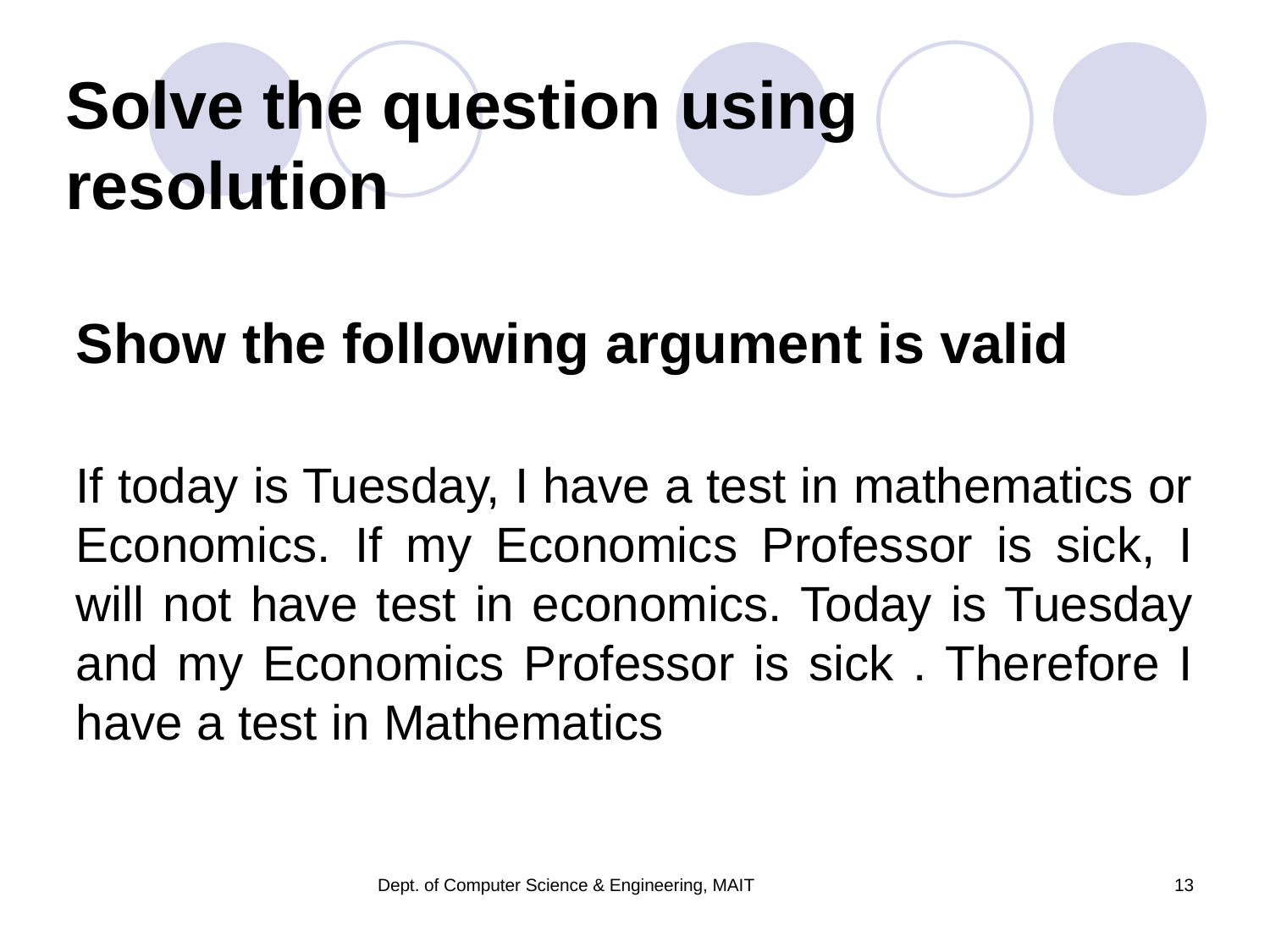

# Solve the question using resolution

Show the following argument is valid

If today is Tuesday, I have a test in mathematics or Economics. If my Economics Professor is sick, I will not have test in economics. Today is Tuesday and my Economics Professor is sick . Therefore I have a test in Mathematics
Dept. of Computer Science & Engineering, MAIT
13